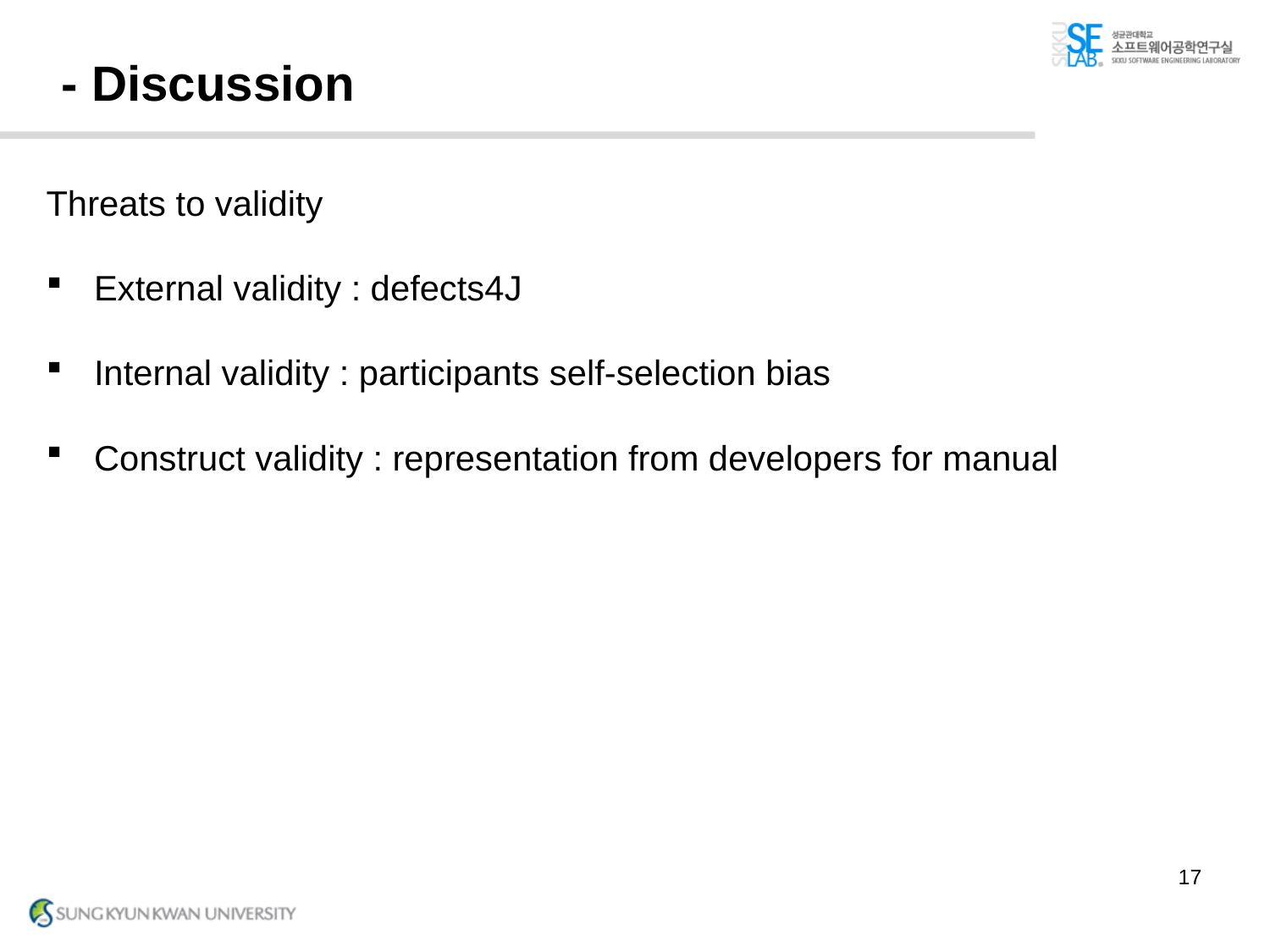

# - Discussion
Threats to validity

External validity : defects4J

Internal validity : participants self-selection bias

Construct validity : representation from developers for manual
17